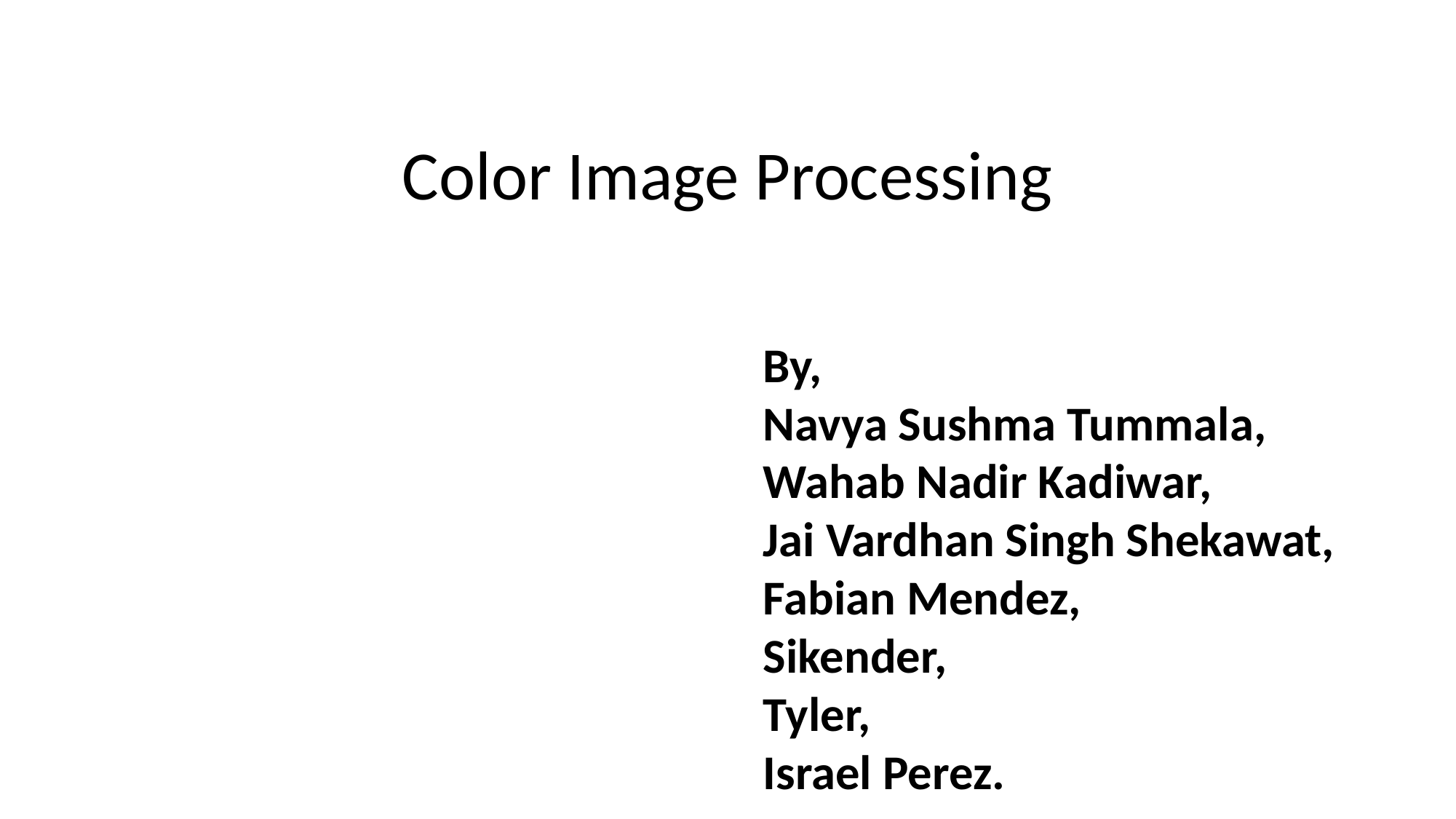

# Color Image Processing
By,
Navya Sushma Tummala,
Wahab Nadir Kadiwar,
Jai Vardhan Singh Shekawat,
Fabian Mendez,
Sikender,
Tyler,
Israel Perez.